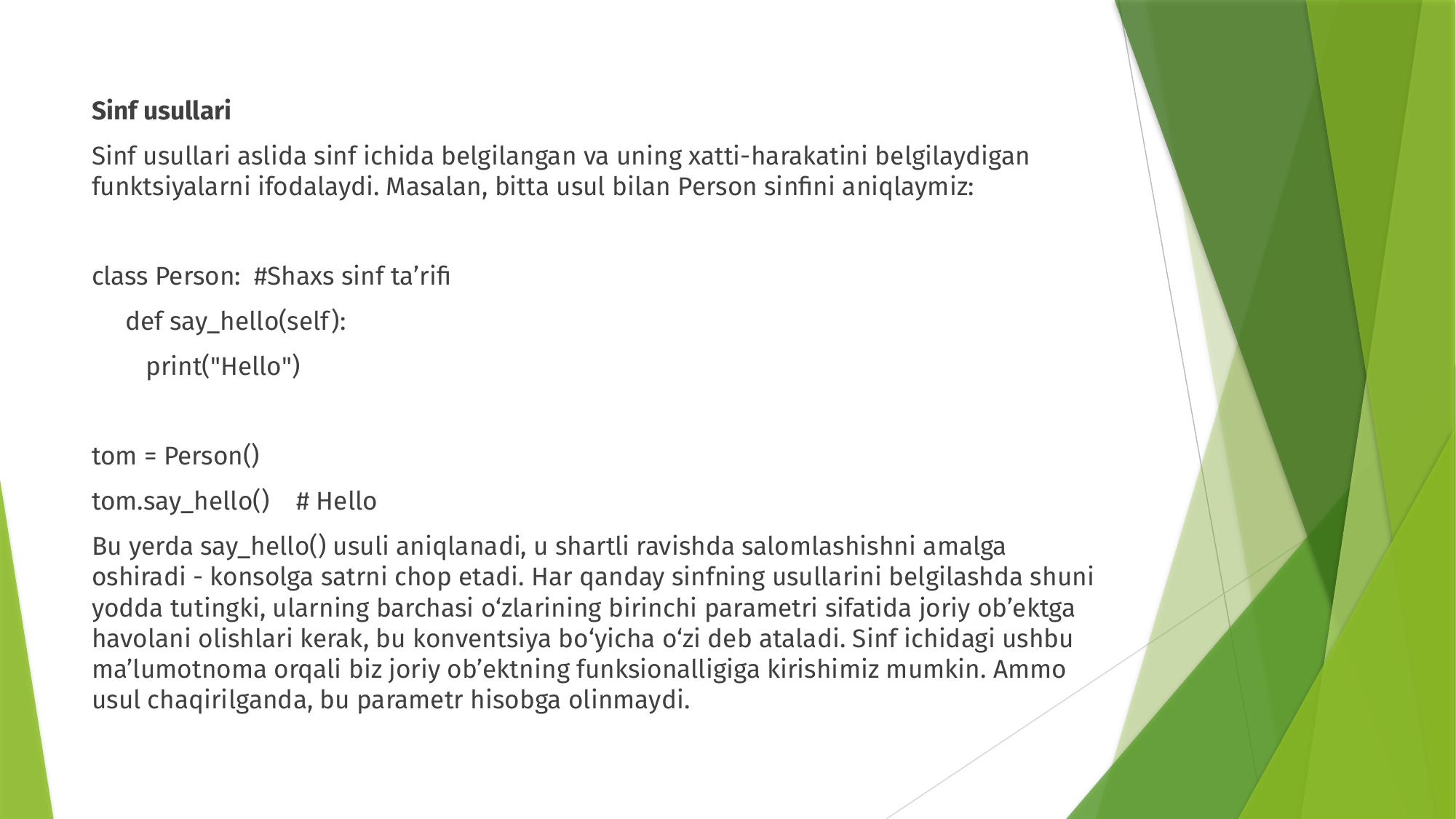

Sinf usullari
Sinf usullari aslida sinf ichida belgilangan va uning xatti-harakatini belgilaydigan funktsiyalarni ifodalaydi. Masalan, bitta usul bilan Person sinfini aniqlaymiz:

class Person:  #Shaxs sinf ta’rifi
     def say_hello(self):
        print("Hello")

tom = Person()
tom.say_hello()    # Hello
Bu yerda say_hello() usuli aniqlanadi, u shartli ravishda salomlashishni amalga oshiradi - konsolga satrni chop etadi. Har qanday sinfning usullarini belgilashda shuni yodda tutingki, ularning barchasi o‘zlarining birinchi parametri sifatida joriy ob’ektga havolani olishlari kerak, bu konventsiya bo‘yicha o‘zi deb ataladi. Sinf ichidagi ushbu ma’lumotnoma orqali biz joriy ob’ektning funksionalligiga kirishimiz mumkin. Ammo usul chaqirilganda, bu parametr hisobga olinmaydi.